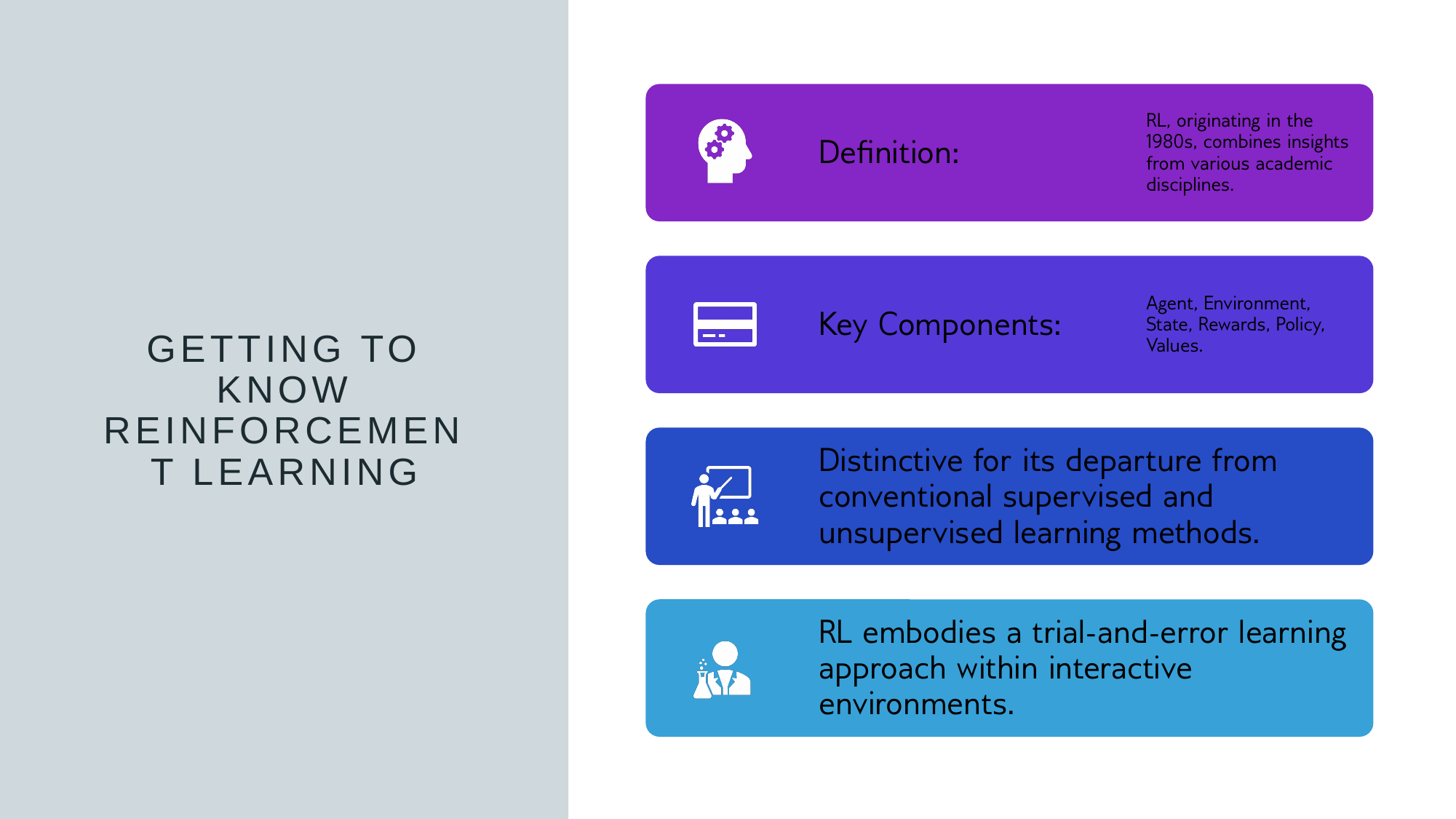

# Getting to Know Reinforcement Learning
Definition:
RL, originating in the 1980s, combines insights from various academic disciplines.
Key Components:
Agent, Environment, State, Rewards, Policy, Values.
Distinctive for its departure from conventional supervised and unsupervised learning methods.
RL embodies a trial-and-error learning approach within interactive environments.